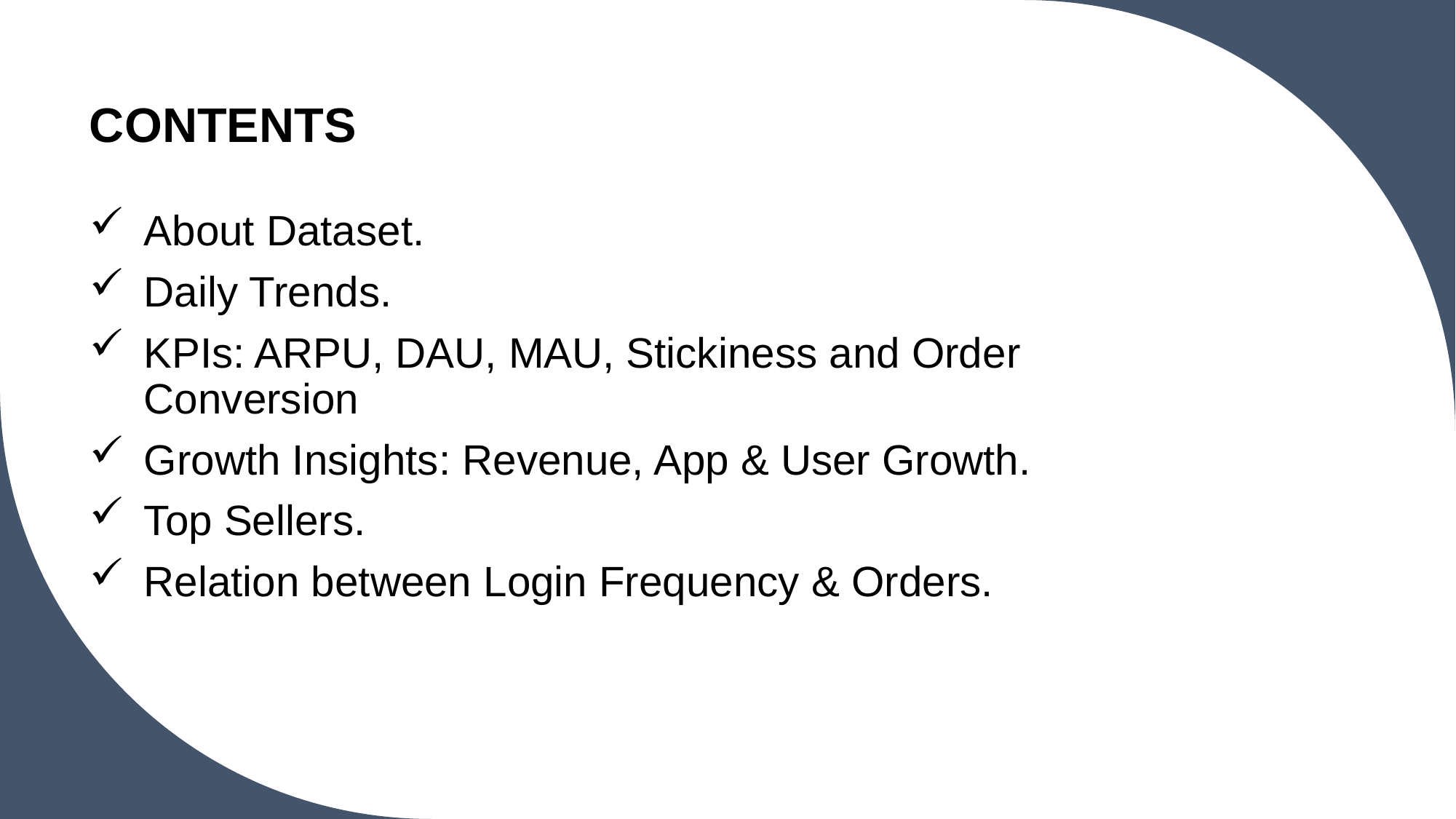

# CONTENTS
About Dataset.
Daily Trends.
KPIs: ARPU, DAU, MAU, Stickiness and Order Conversion
Growth Insights: Revenue, App & User Growth.
Top Sellers.
Relation between Login Frequency & Orders.